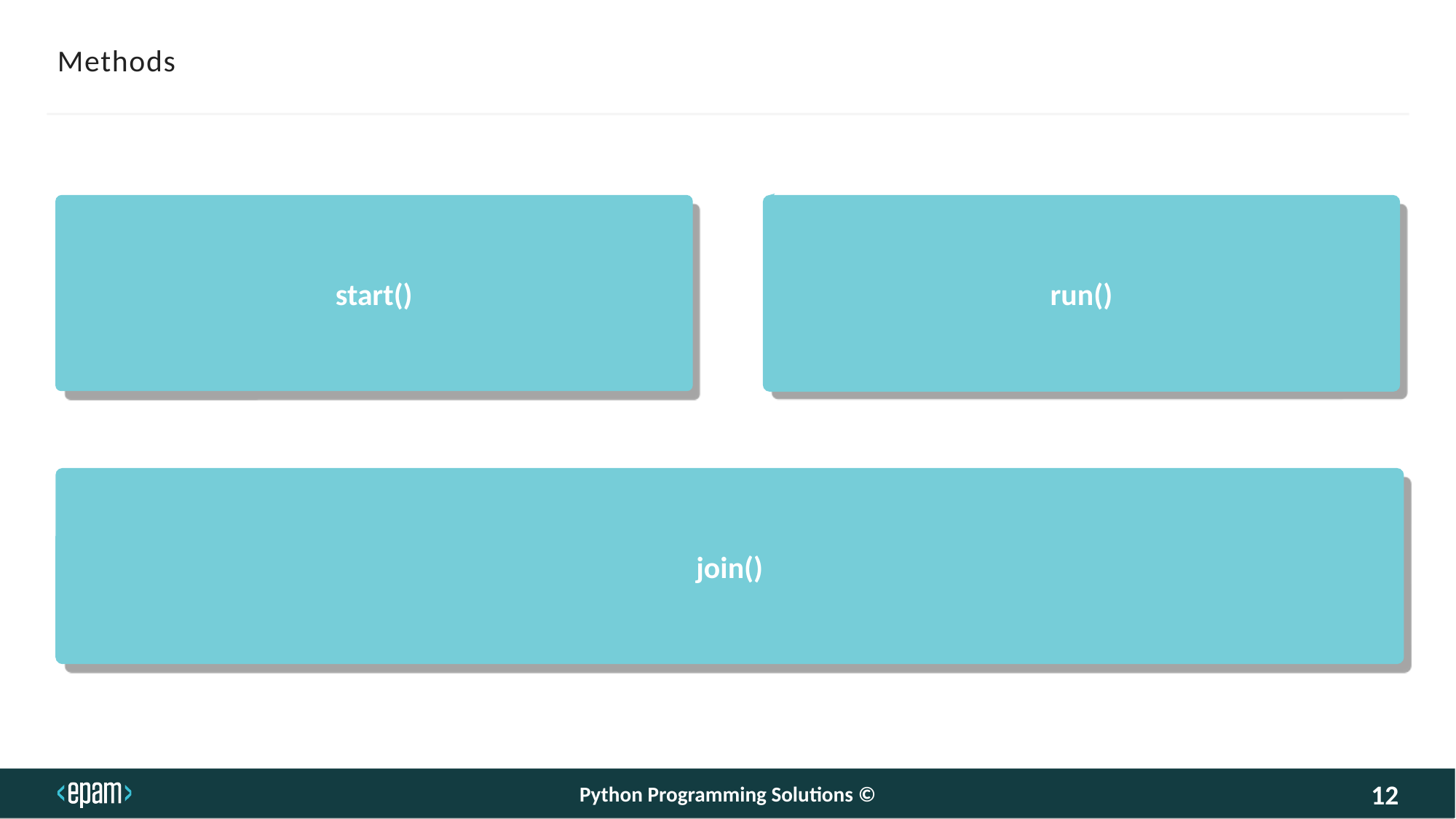

Methods
start()
run()
join()
Python Programming Solutions ©
12